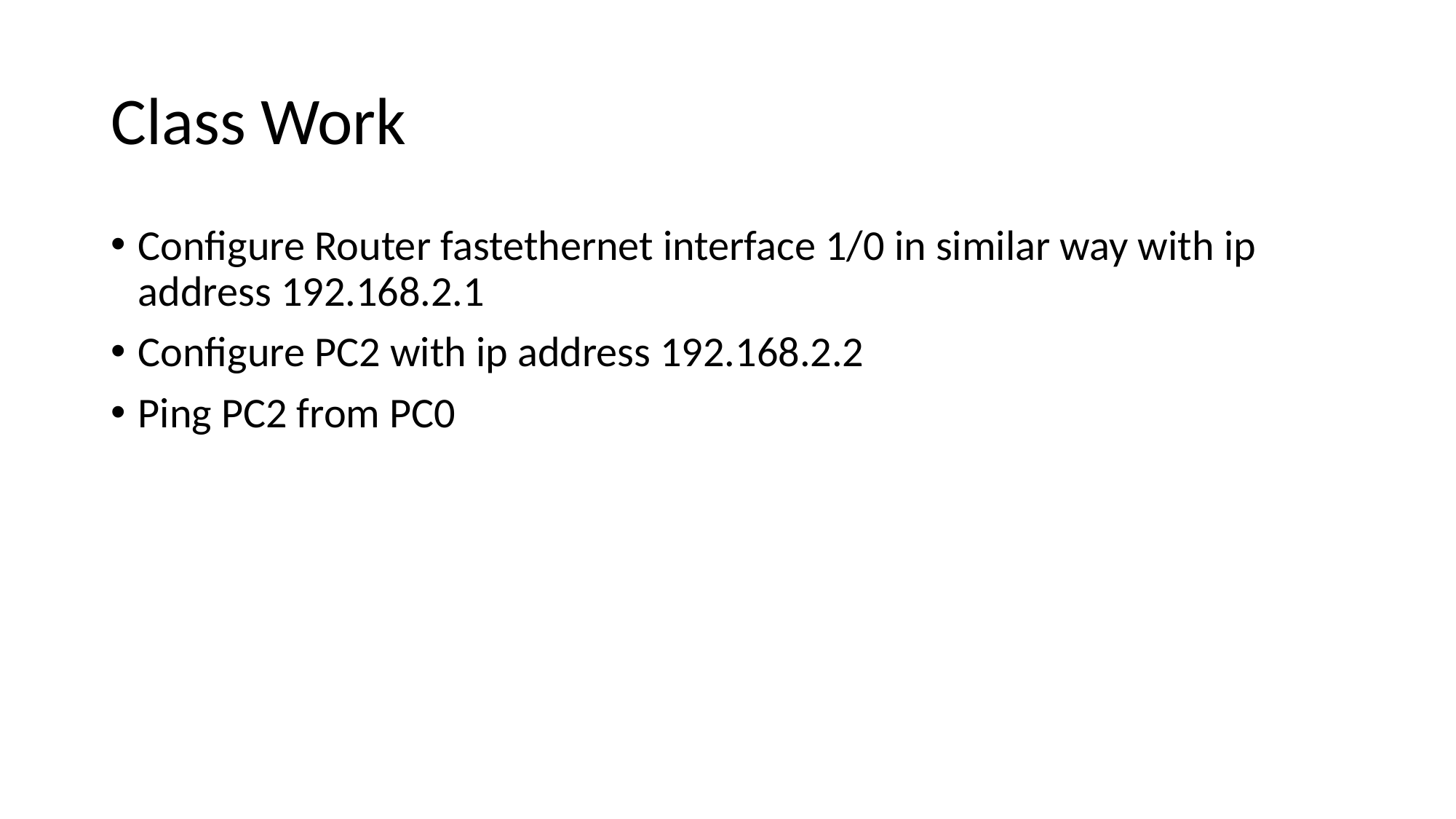

# Class Work
Configure Router fastethernet interface 1/0 in similar way with ip address 192.168.2.1
Configure PC2 with ip address 192.168.2.2
Ping PC2 from PC0